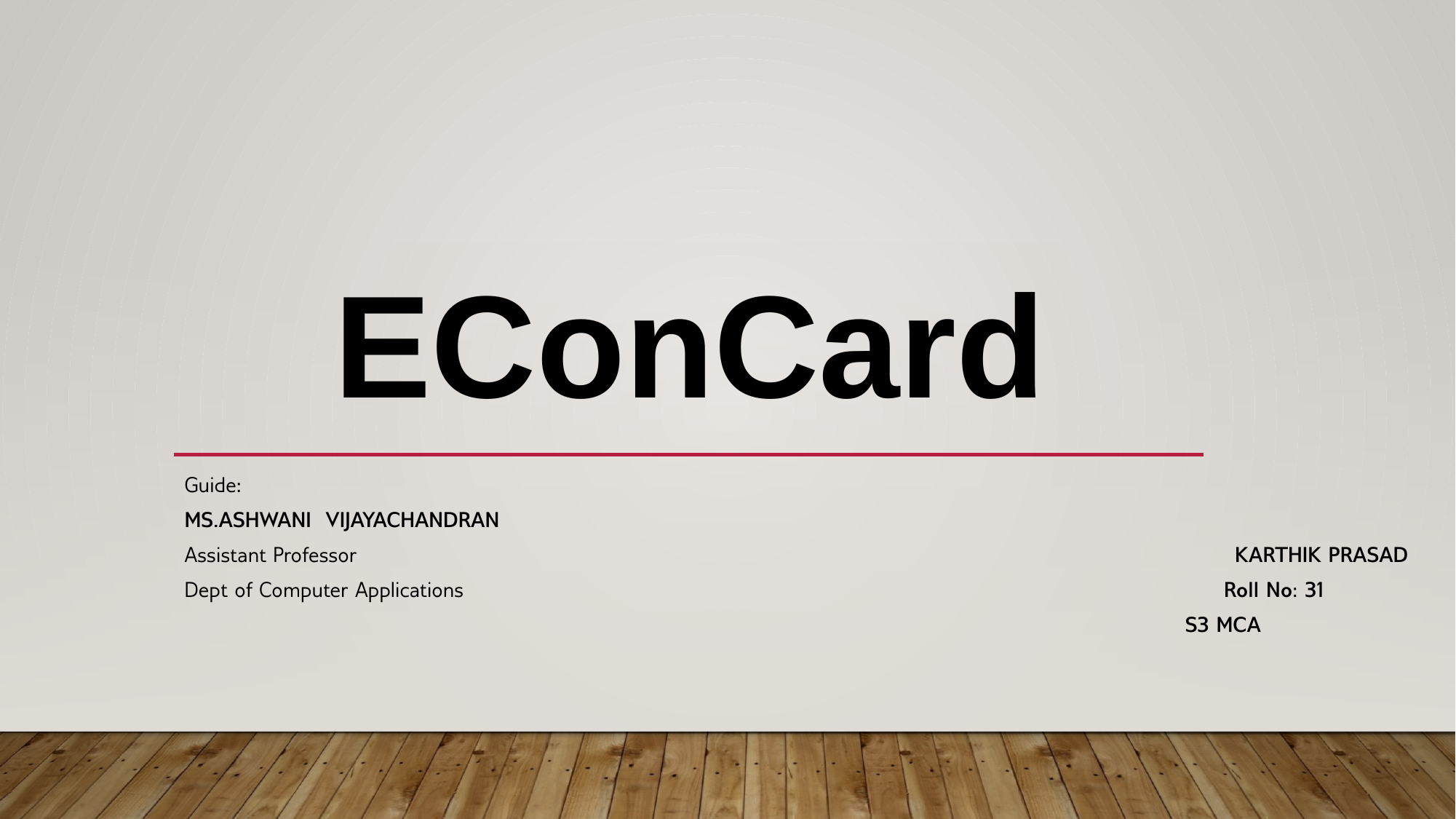

# EConCard
Guide:
MS.ASHWANI  VIJAYACHANDRAN
Assistant Professor                                                                                                                                      KARTHIK PRASAD
Dept of Computer Applications                                                                                                                    Roll No: 31
                                                                                                                               S3 MCA